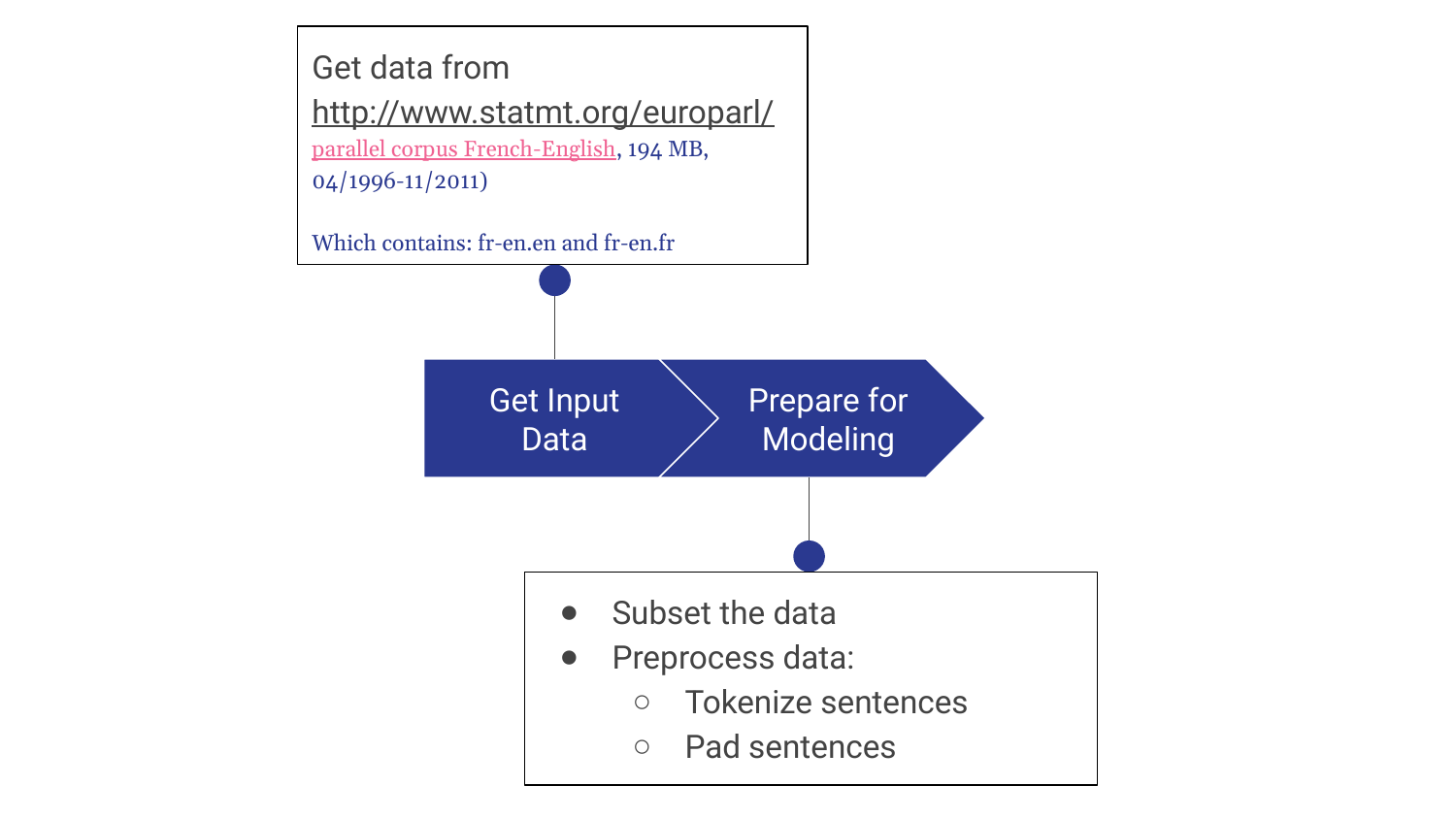

Get data from http://www.statmt.org/europarl/ parallel corpus French-English, 194 MB, 04/1996-11/2011)
Which contains: fr-en.en and fr-en.fr

Perform Modeling
Prepare for Modeling
Get Input Data

Subset the data
Preprocess data:
Tokenize sentences
Pad sentences